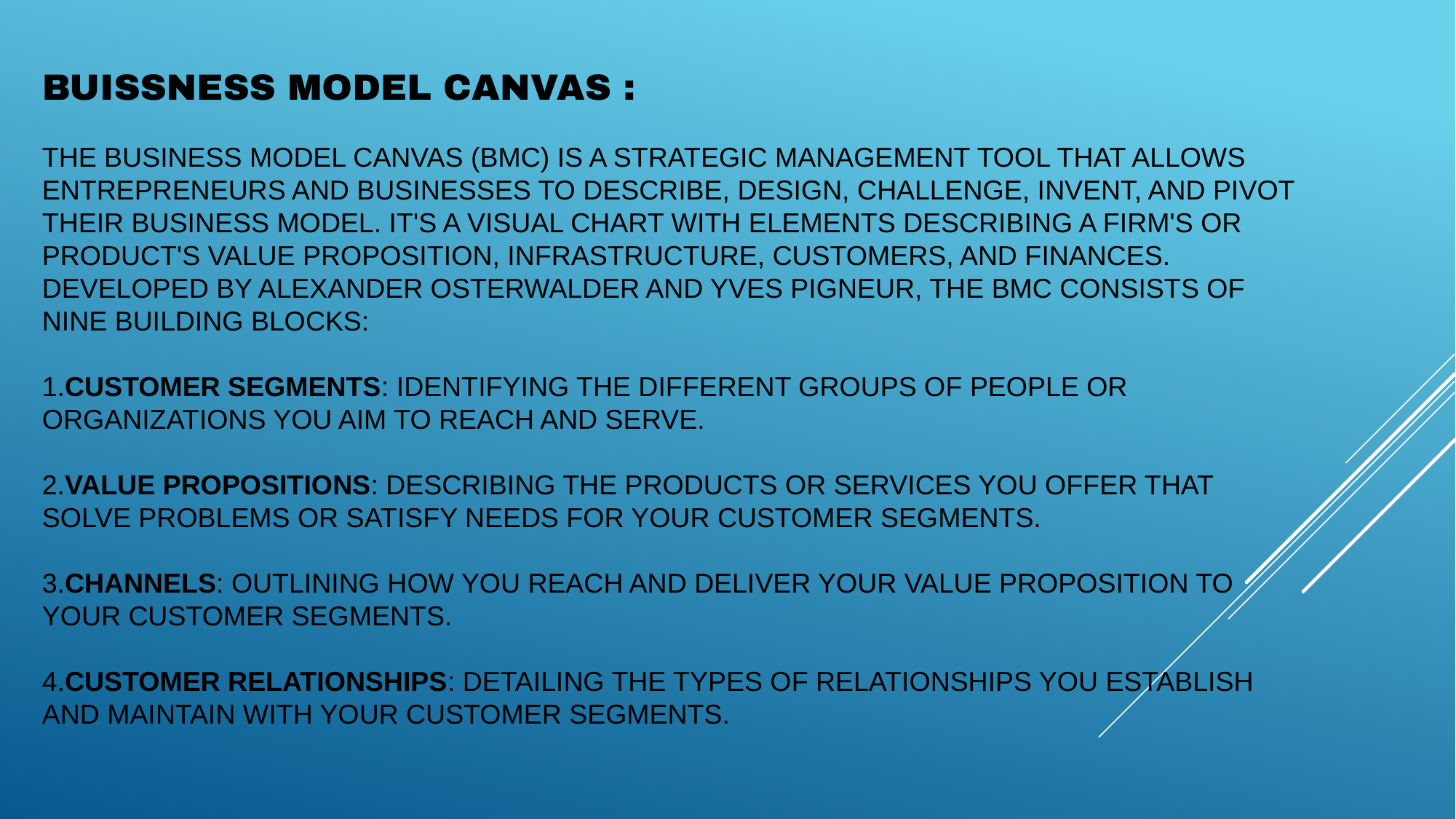

# BUISSNESS MODEL CANVAS : The Business Model Canvas (BMC) is a strategic management tool that allows entrepreneurs and businesses to describe, design, challenge, invent, and pivot their business model. It's a visual chart with elements describing a firm's or product's value proposition, infrastructure, customers, and finances. Developed by Alexander Osterwalder and Yves Pigneur, the BMC consists of nine building blocks: 1.Customer Segments: Identifying the different groups of people or organizations you aim to reach and serve. 2.Value Propositions: Describing the products or services you offer that solve problems or satisfy needs for your customer segments. 3.Channels: Outlining how you reach and deliver your value proposition to your customer segments. 4.Customer Relationships: Detailing the types of relationships you establish and maintain with your customer segments.